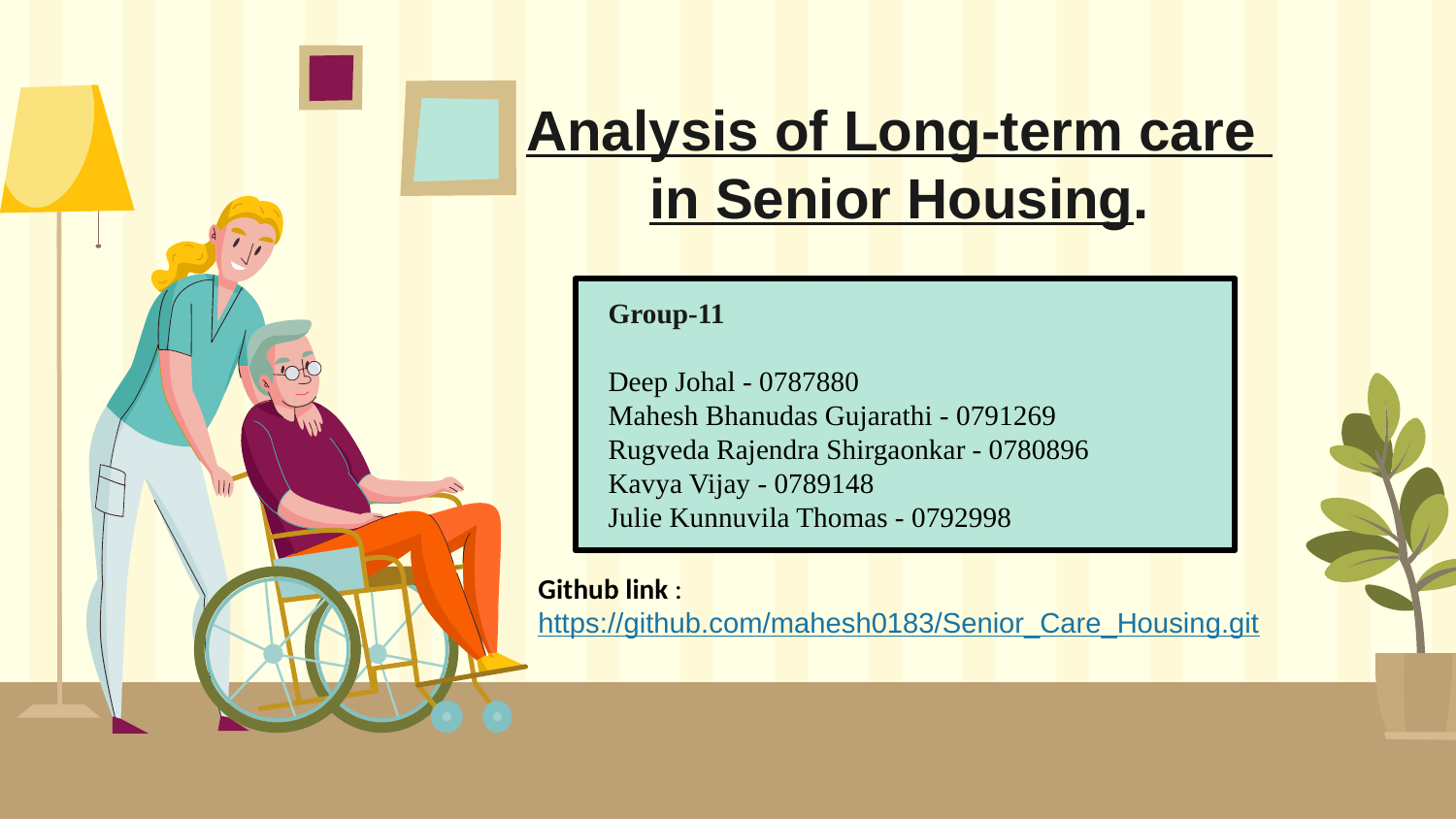

# Analysis of Long-term care  in Senior Housing.

Group-11

Deep Johal - 0787880
Mahesh Bhanudas Gujarathi - 0791269
Rugveda Rajendra Shirgaonkar - 0780896
Kavya Vijay - 0789148
Julie Kunnuvila Thomas - 0792998
Github link : https://github.com/mahesh0183/Senior_Care_Housing.git